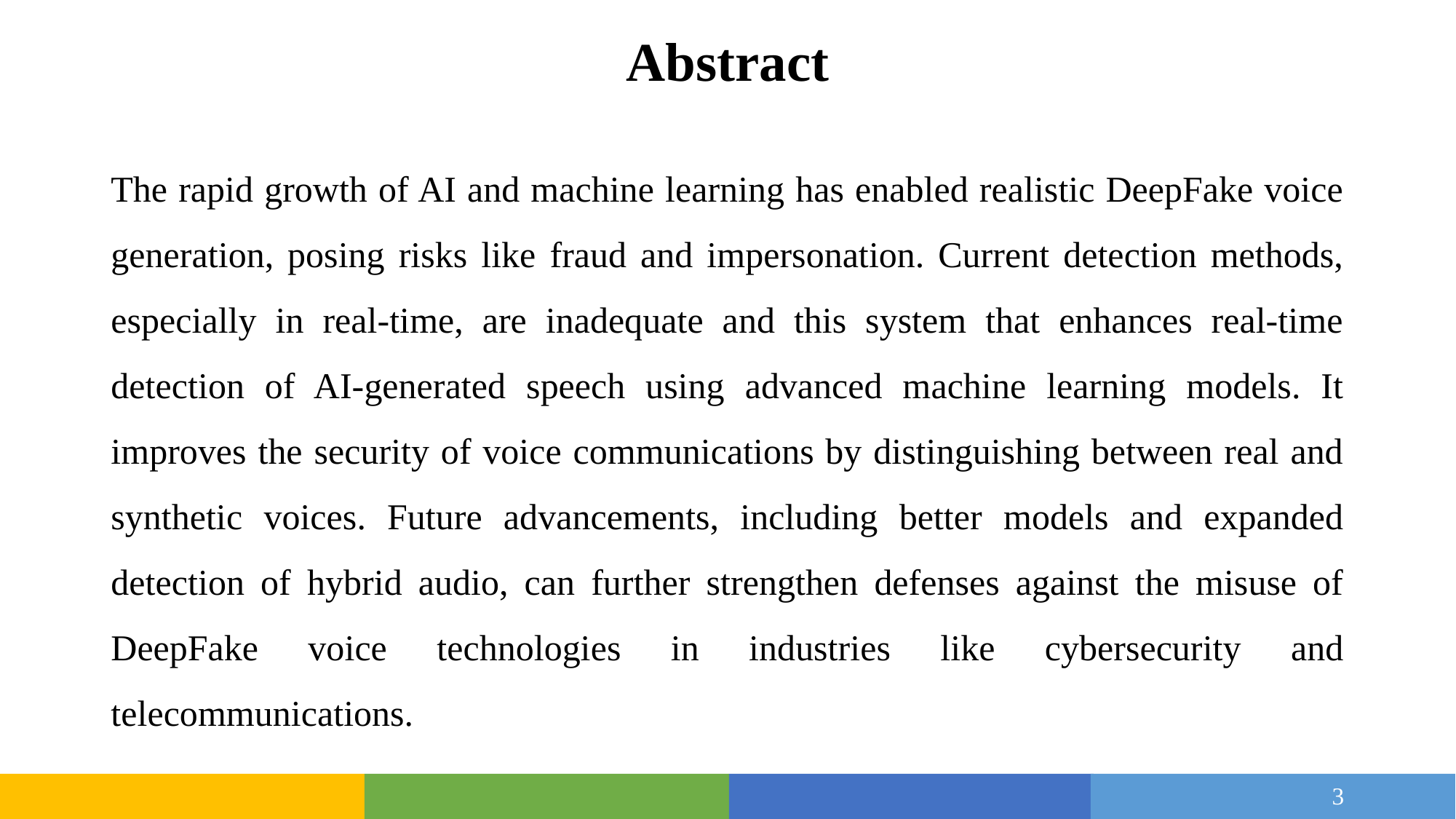

# Abstract
The rapid growth of AI and machine learning has enabled realistic DeepFake voice generation, posing risks like fraud and impersonation. Current detection methods, especially in real-time, are inadequate and this system that enhances real-time detection of AI-generated speech using advanced machine learning models. It improves the security of voice communications by distinguishing between real and synthetic voices. Future advancements, including better models and expanded detection of hybrid audio, can further strengthen defenses against the misuse of DeepFake voice technologies in industries like cybersecurity and telecommunications.
3